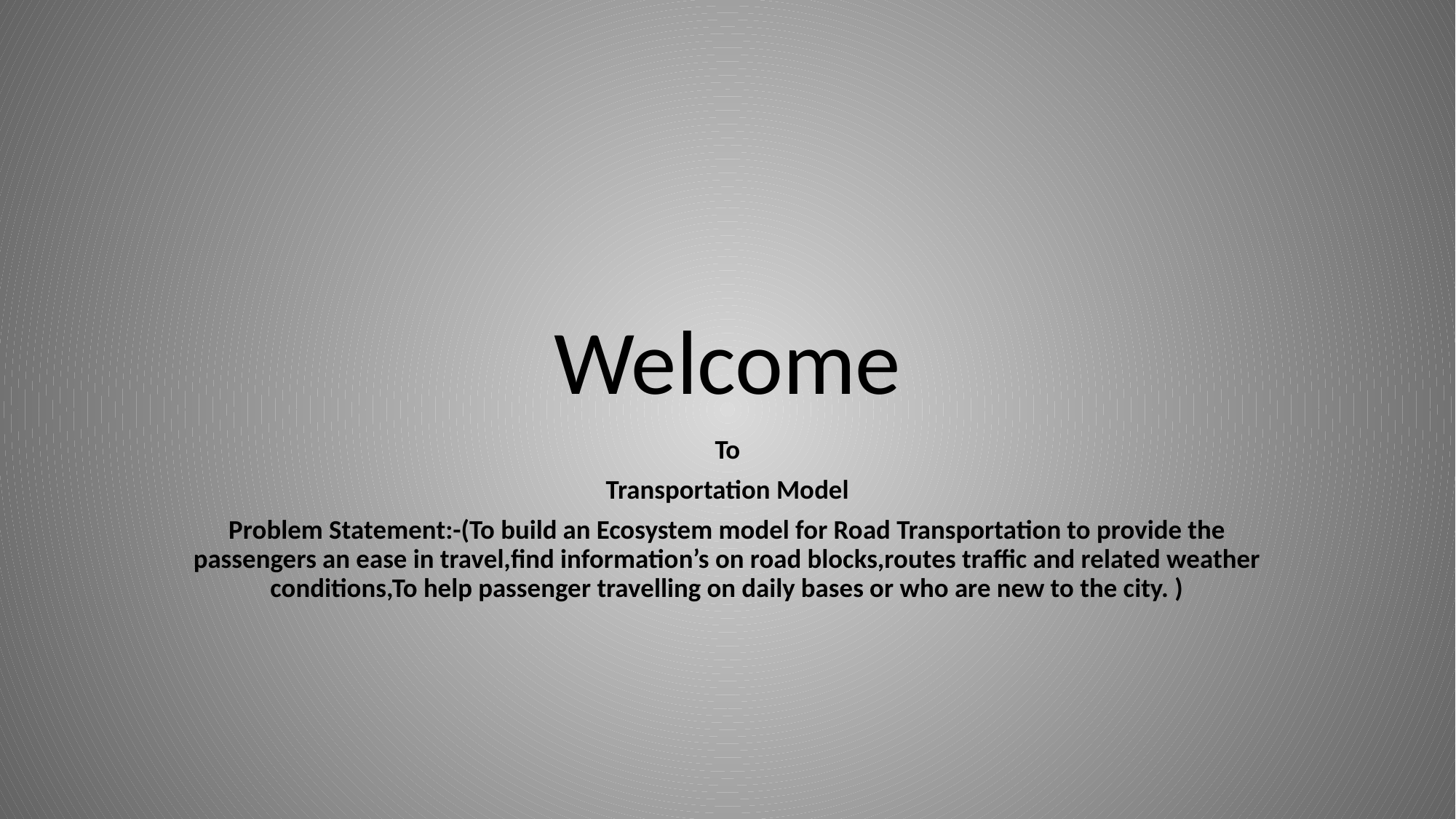

# Welcome
To
Transportation Model
Problem Statement:-(To build an Ecosystem model for Road Transportation to provide the passengers an ease in travel,find information’s on road blocks,routes traffic and related weather conditions,To help passenger travelling on daily bases or who are new to the city. )